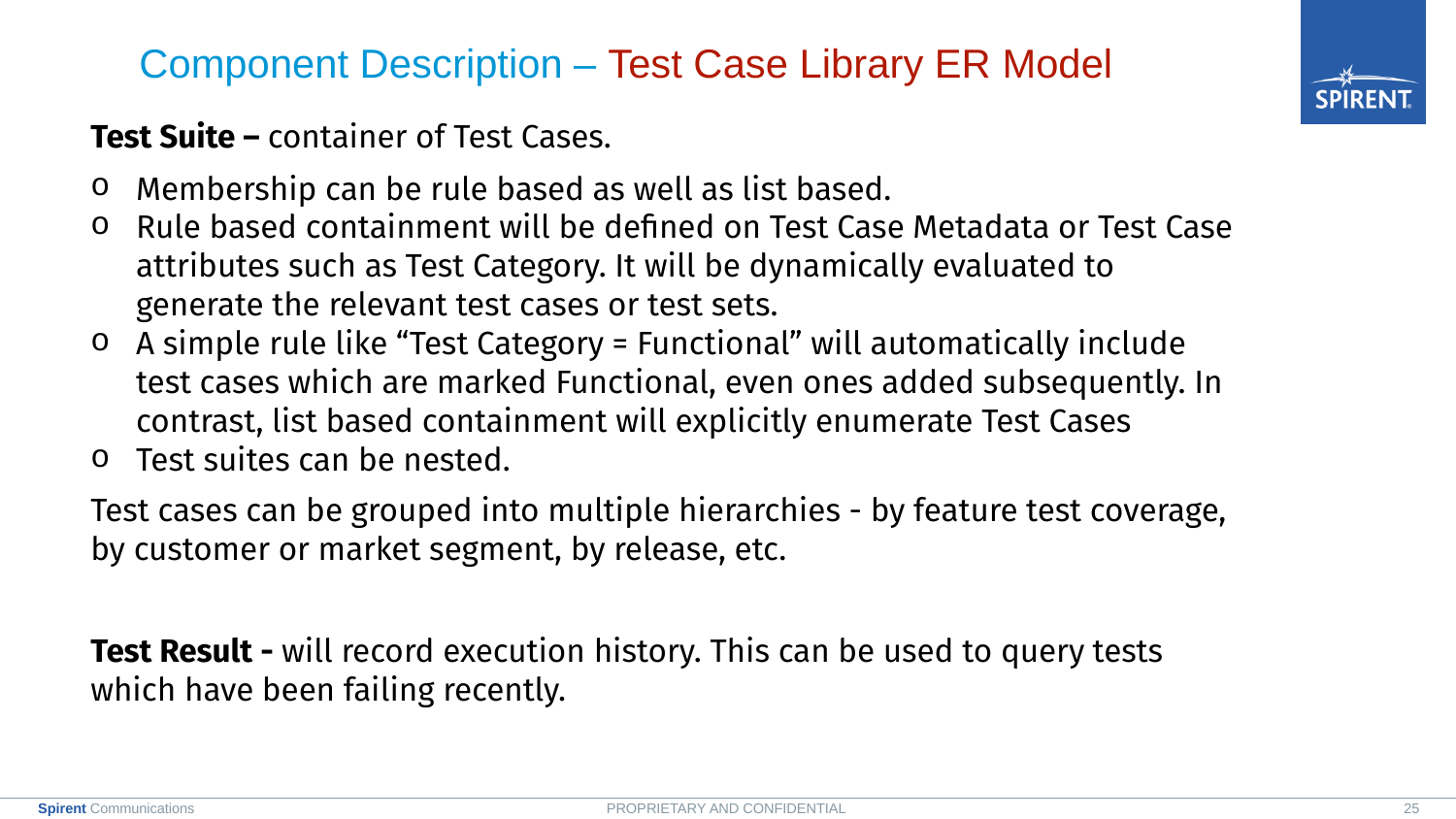

# Component Description – Test Case Library ER Model
Test Suite – container of Test Cases.
Membership can be rule based as well as list based.
Rule based containment will be defined on Test Case Metadata or Test Case attributes such as Test Category. It will be dynamically evaluated to generate the relevant test cases or test sets.
A simple rule like “Test Category = Functional” will automatically include test cases which are marked Functional, even ones added subsequently. In contrast, list based containment will explicitly enumerate Test Cases
Test suites can be nested.
Test cases can be grouped into multiple hierarchies - by feature test coverage, by customer or market segment, by release, etc.

Test Result - will record execution history. This can be used to query tests which have been failing recently.